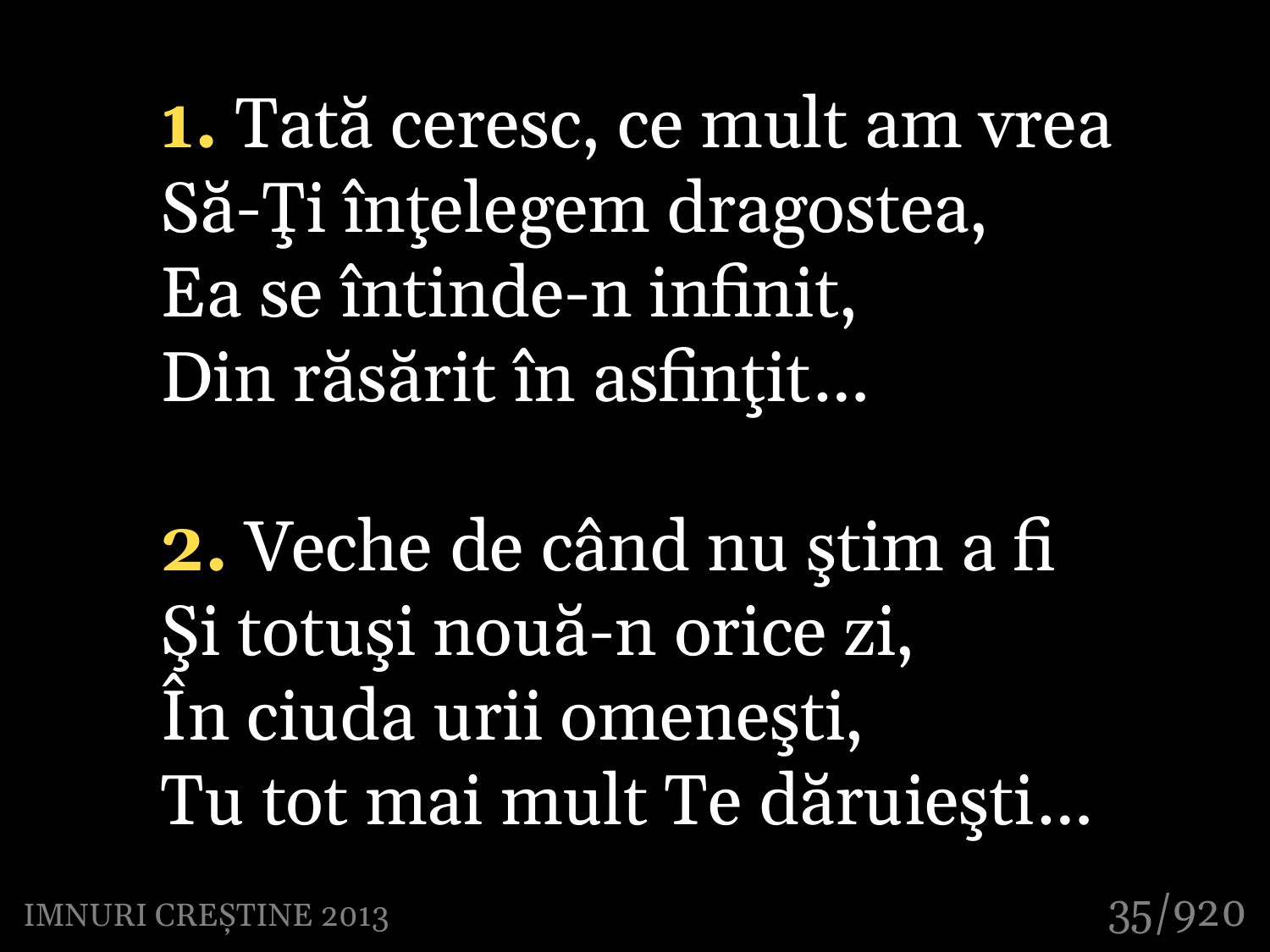

1. Tată ceresc, ce mult am vrea
Să-Ţi înţelegem dragostea,
Ea se întinde-n infinit,
Din răsărit în asfinţit…

2. Veche de când nu ştim a fi
Şi totuşi nouă-n orice zi,
În ciuda urii omeneşti,
Tu tot mai mult Te dăruieşti…
35/920
IMNURI CREȘTINE 2013